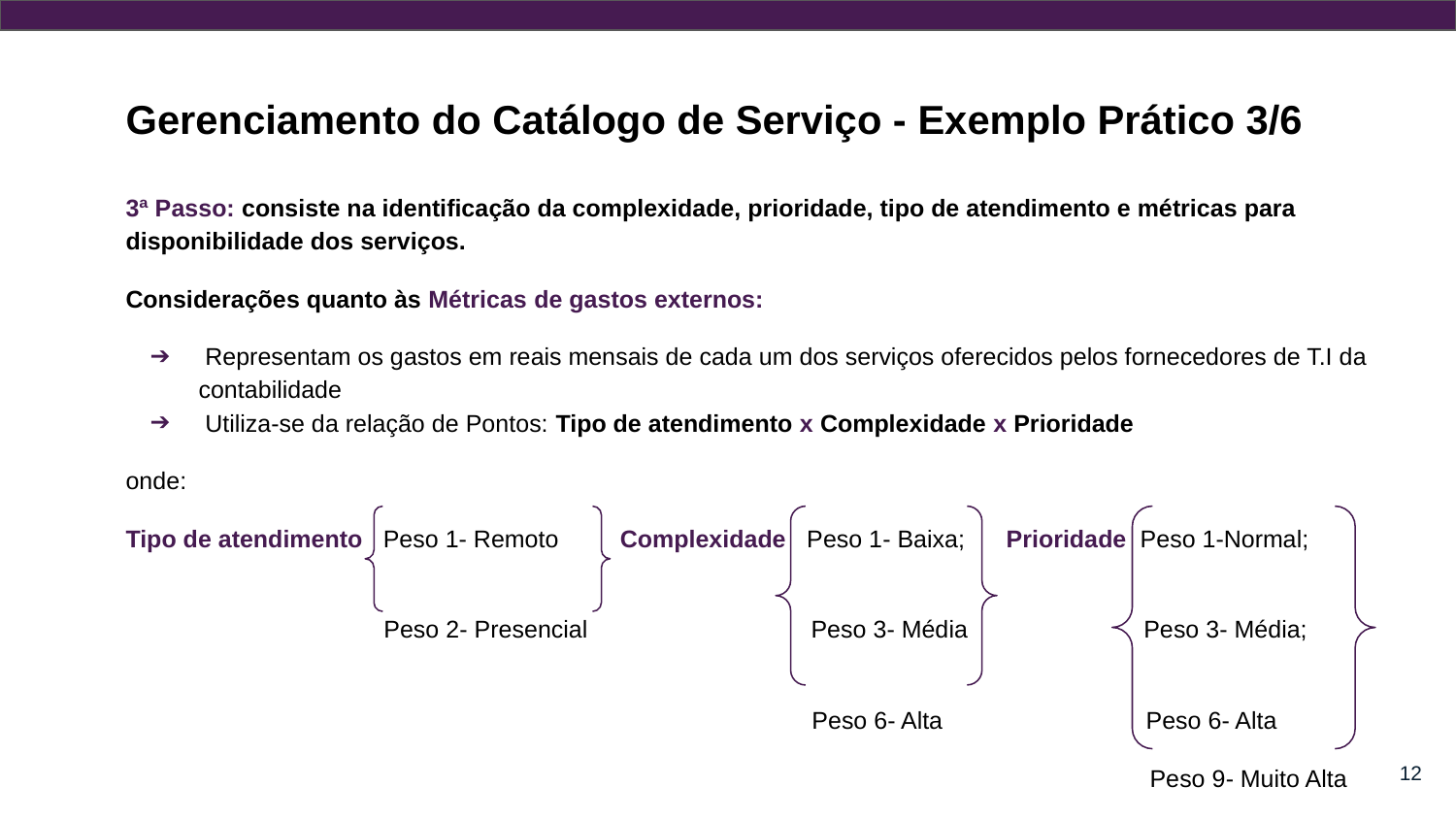

Gerenciamento do Catálogo de Serviço - Exemplo Prático 3/6
3ª Passo: consiste na identificação da complexidade, prioridade, tipo de atendimento e métricas para disponibilidade dos serviços.
Considerações quanto às Métricas de gastos externos:
 Representam os gastos em reais mensais de cada um dos serviços oferecidos pelos fornecedores de T.I da contabilidade
 Utiliza-se da relação de Pontos: Tipo de atendimento x Complexidade x Prioridade
onde:
Tipo de atendimento   Peso 1- Remoto         Complexidade   Peso 1- Baixa;      Prioridade  Peso 1-Normal;
                                      Peso 2- Presencial                                 Peso 3- Média                          Peso 3- Média;
                                                                                                     Peso 6- Alta                              Peso 6- Alta
                                                                                                                                            Peso 9- Muito Alta
VALOR EXTERNO do Serviço = Pontos X Número de ocorrências no mês

12